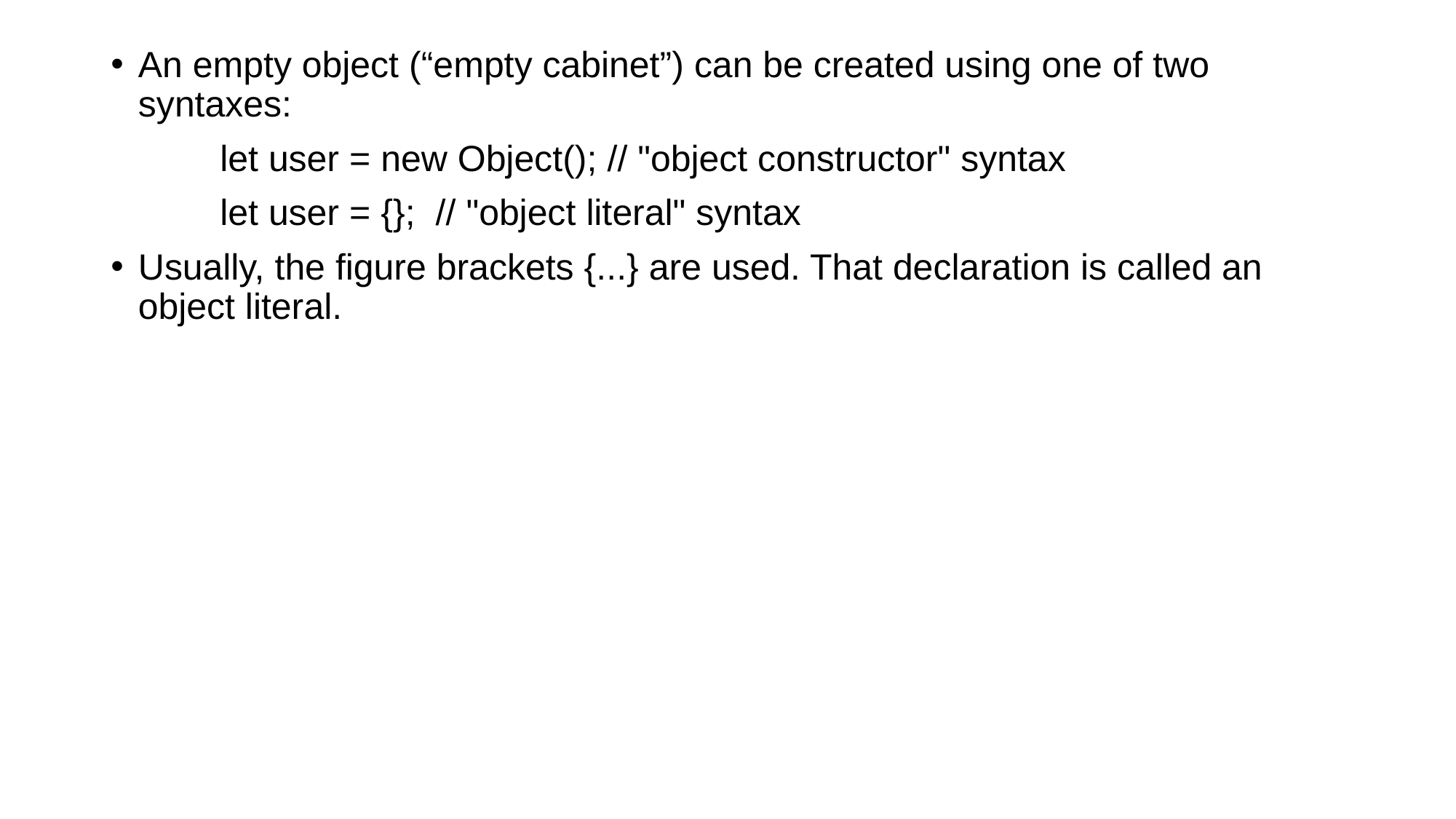

An empty object (“empty cabinet”) can be created using one of two syntaxes:
	let user = new Object(); // "object constructor" syntax
	let user = {};  // "object literal" syntax
Usually, the figure brackets {...} are used. That declaration is called an object literal.